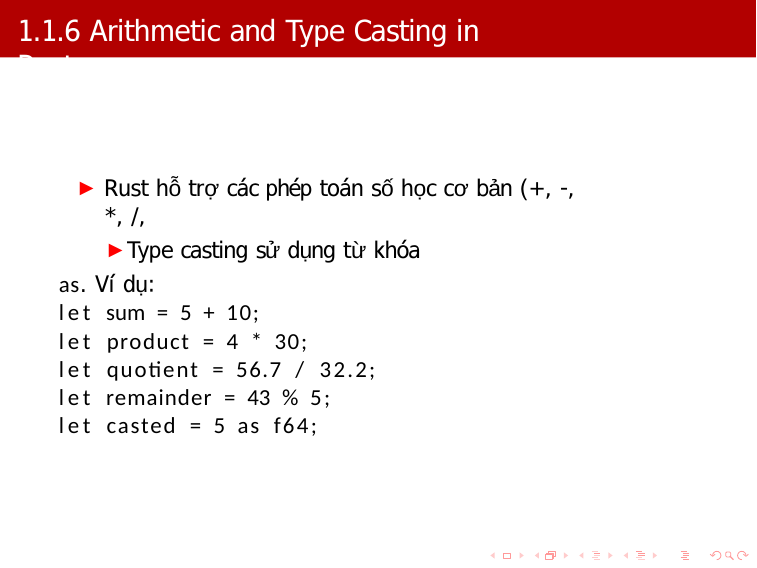

# 1.1.6 Arithmetic and Type Casting in Rust
Rust hỗ trợ các phép toán số học cơ bản (+, -, *, /,
Type casting sử dụng từ khóa as. Ví dụ:
let sum = 5 + 10;
let product = 4 * 30;
let quotient = 56.7 / 32.2;
let remainder = 43 % 5; let casted = 5 as f64;